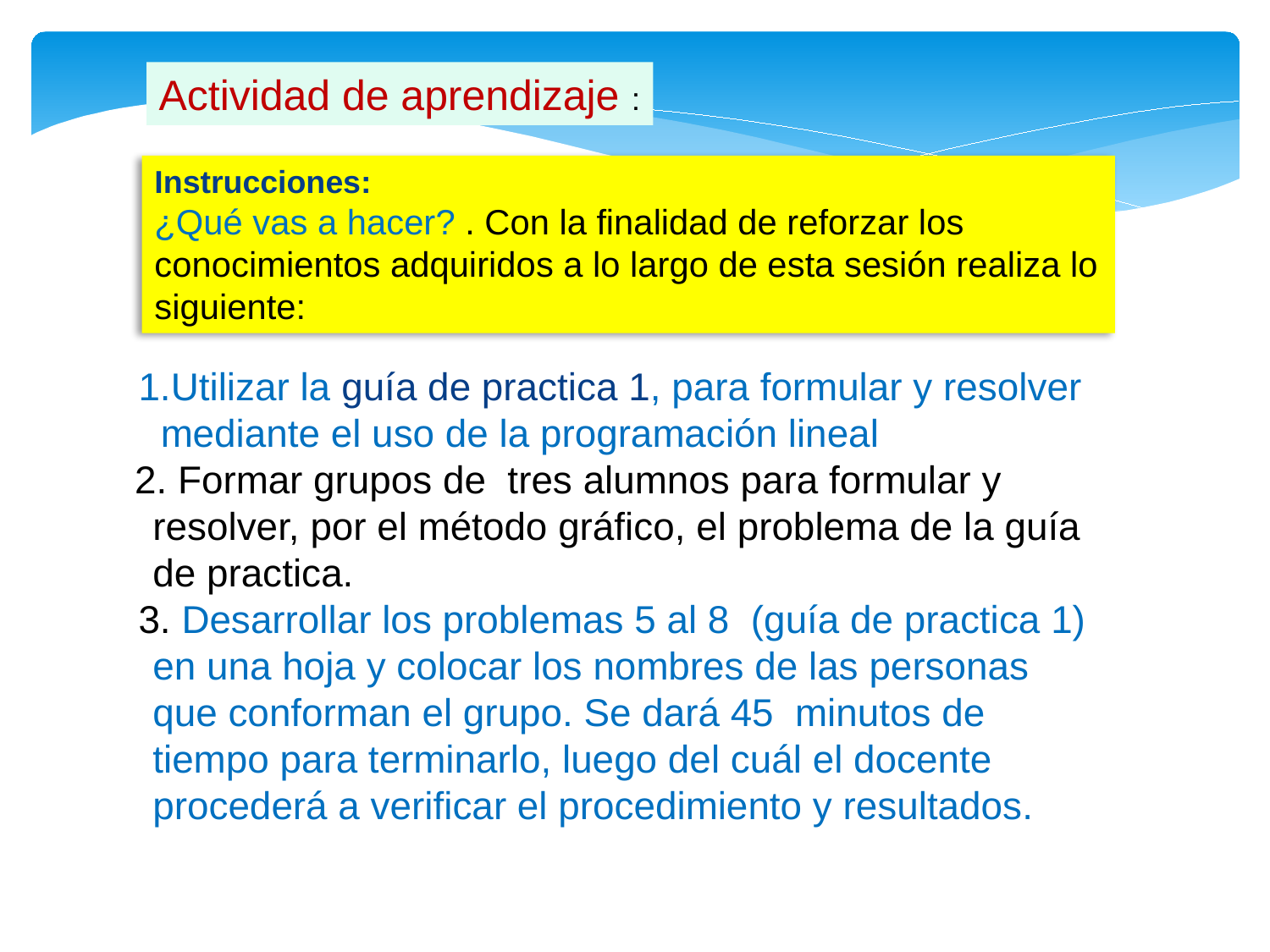

Actividad de aprendizaje :
Instrucciones:
¿Qué vas a hacer? . Con la finalidad de reforzar los conocimientos adquiridos a lo largo de esta sesión realiza lo siguiente:
Utilizar la guía de practica 1, para formular y resolver  mediante el uso de la programación lineal
  2. Formar grupos de  tres alumnos para formular y resolver, por el método gráfico, el problema de la guía de practica.
3. Desarrollar los problemas 5 al 8  (guía de practica 1) en una hoja y colocar los nombres de las personas que conforman el grupo. Se dará 45  minutos de tiempo para terminarlo, luego del cuál el docente procederá a verificar el procedimiento y resultados.